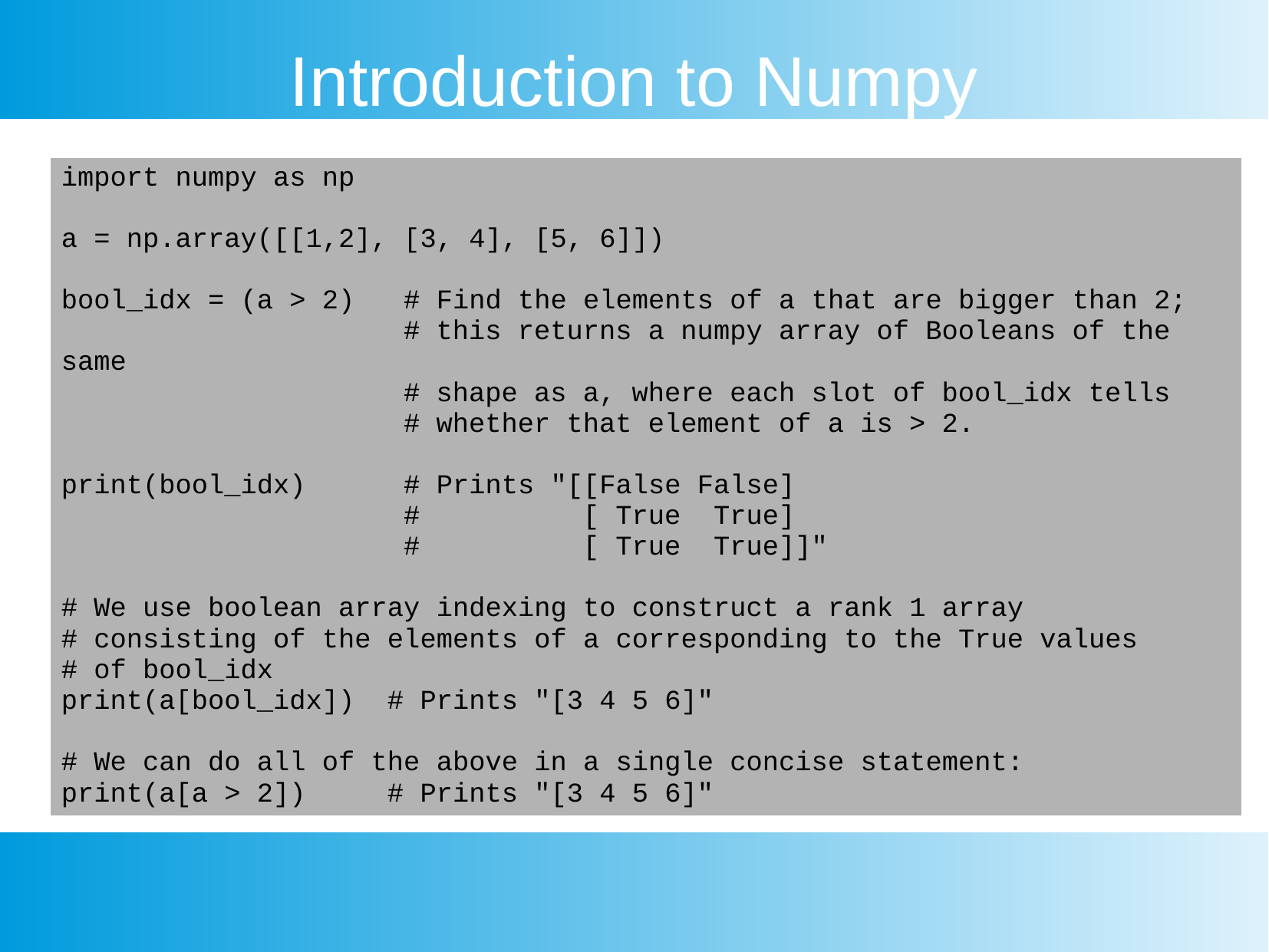

Introduction to Numpy
| import numpy as np a = np.array([[1,2], [3, 4], [5, 6]]) bool\_idx = (a > 2) # Find the elements of a that are bigger than 2; # this returns a numpy array of Booleans of the same # shape as a, where each slot of bool\_idx tells # whether that element of a is > 2. print(bool\_idx) # Prints "[[False False] # [ True True] # [ True True]]" # We use boolean array indexing to construct a rank 1 array # consisting of the elements of a corresponding to the True values # of bool\_idx print(a[bool\_idx]) # Prints "[3 4 5 6]" # We can do all of the above in a single concise statement: print(a[a > 2]) # Prints "[3 4 5 6]" |
| --- |